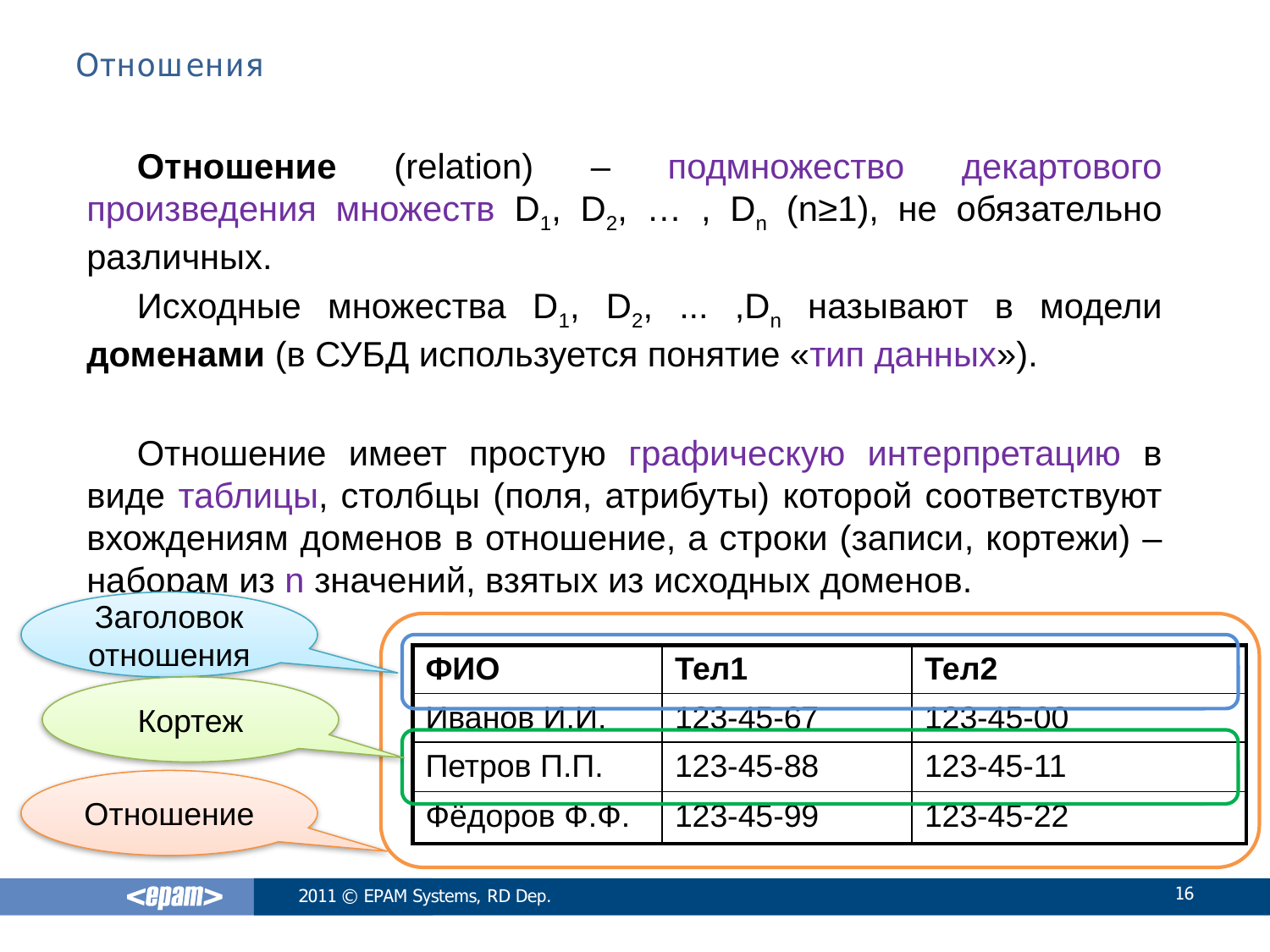

# Отношения
Отношение (relation) – подмножество декартового произведения множеств D1, D2, … , Dn (n≥1), не обязательно различных.
Исходные множества D1, D2, ... ,Dn называют в модели доменами (в СУБД используется понятие «тип данных»).

Отношение имеет простую графическую интерпретацию в виде таблицы, столбцы (поля, атрибуты) которой соответствуют вхождениям доменов в отношение, а строки (записи, кортежи) – наборам из n значений, взятых из исходных доменов.
Заголовок отношения

| ФИО | Тел1 | Тел2 |
| --- | --- | --- |
| Иванов И.И. | 123-45-67 | 123-45-00 |
| Петров П.П. | 123-45-88 | 123-45-11 |
| Фёдоров Ф.Ф. | 123-45-99 | 123-45-22 |
Кортеж

Отношение
16
2011 © EPAM Systems, RD Dep.